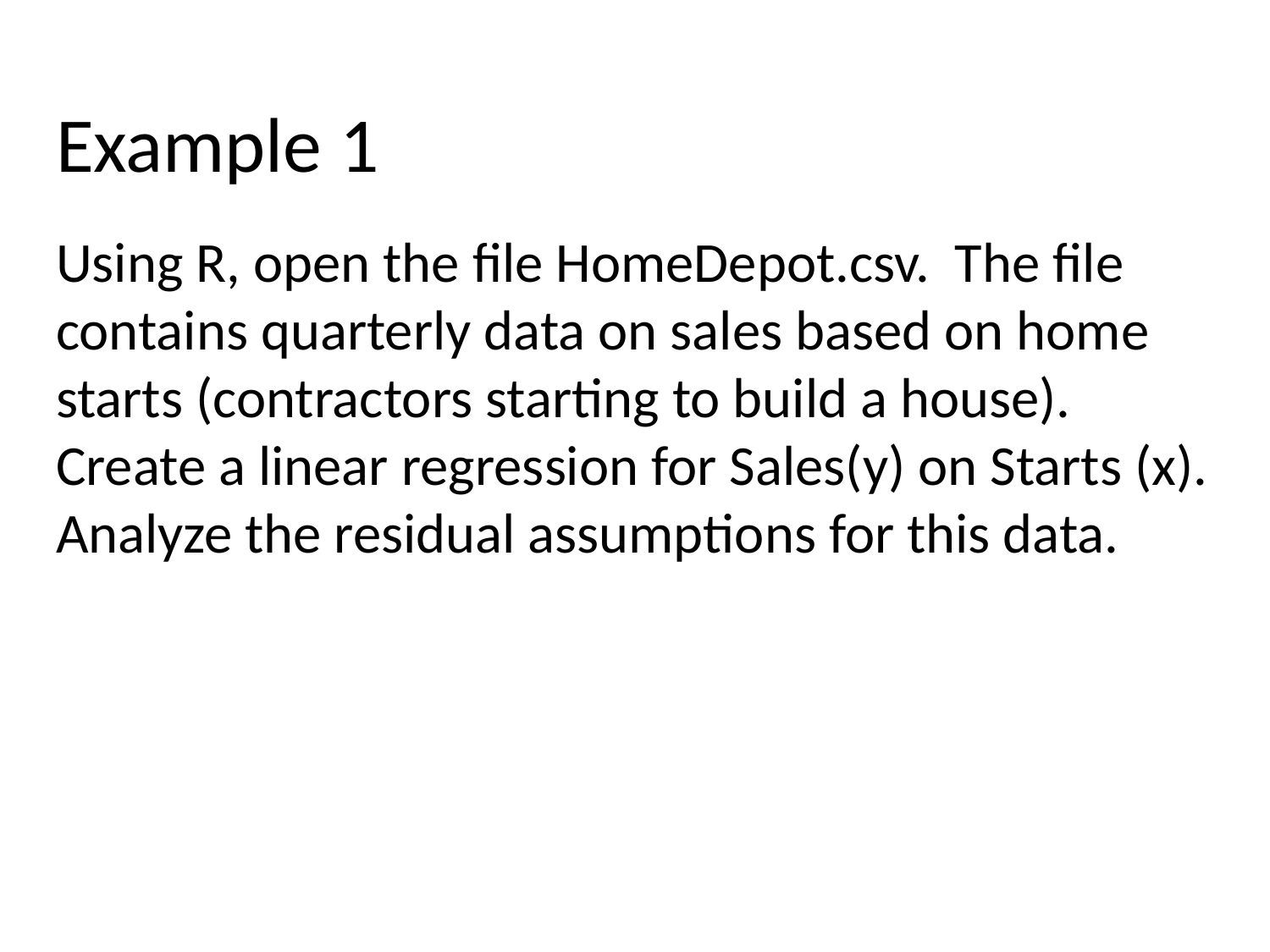

# Example 1
Using R, open the file HomeDepot.csv.  The file contains quarterly data on sales based on home starts (contractors starting to build a house).  Create a linear regression for Sales(y) on Starts (x). Analyze the residual assumptions for this data.